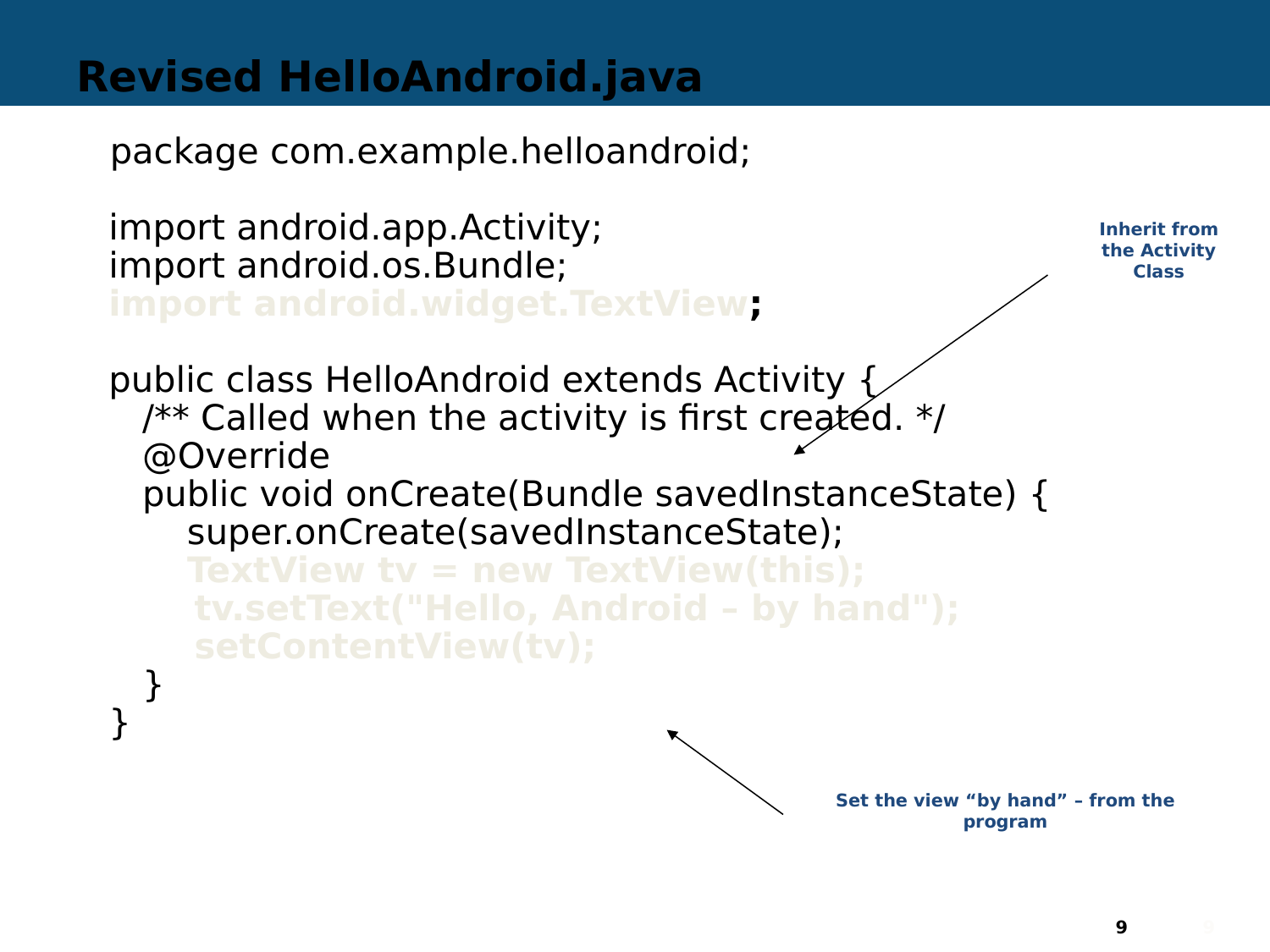

# Revised HelloAndroid.java
   package com.example.helloandroid;
import android.app.Activity;
import android.os.Bundle;
import android.widget.TextView;
public class HelloAndroid extends Activity {
   /** Called when the activity is first created. */
   @Override
   public void onCreate(Bundle savedInstanceState) {
       super.onCreate(savedInstanceState);
       TextView tv = new TextView(this);
       tv.setText("Hello, Android – by hand");
       setContentView(tv);
   }
}
Inherit from the Activity Class

Set the view “by hand” – from the program
9